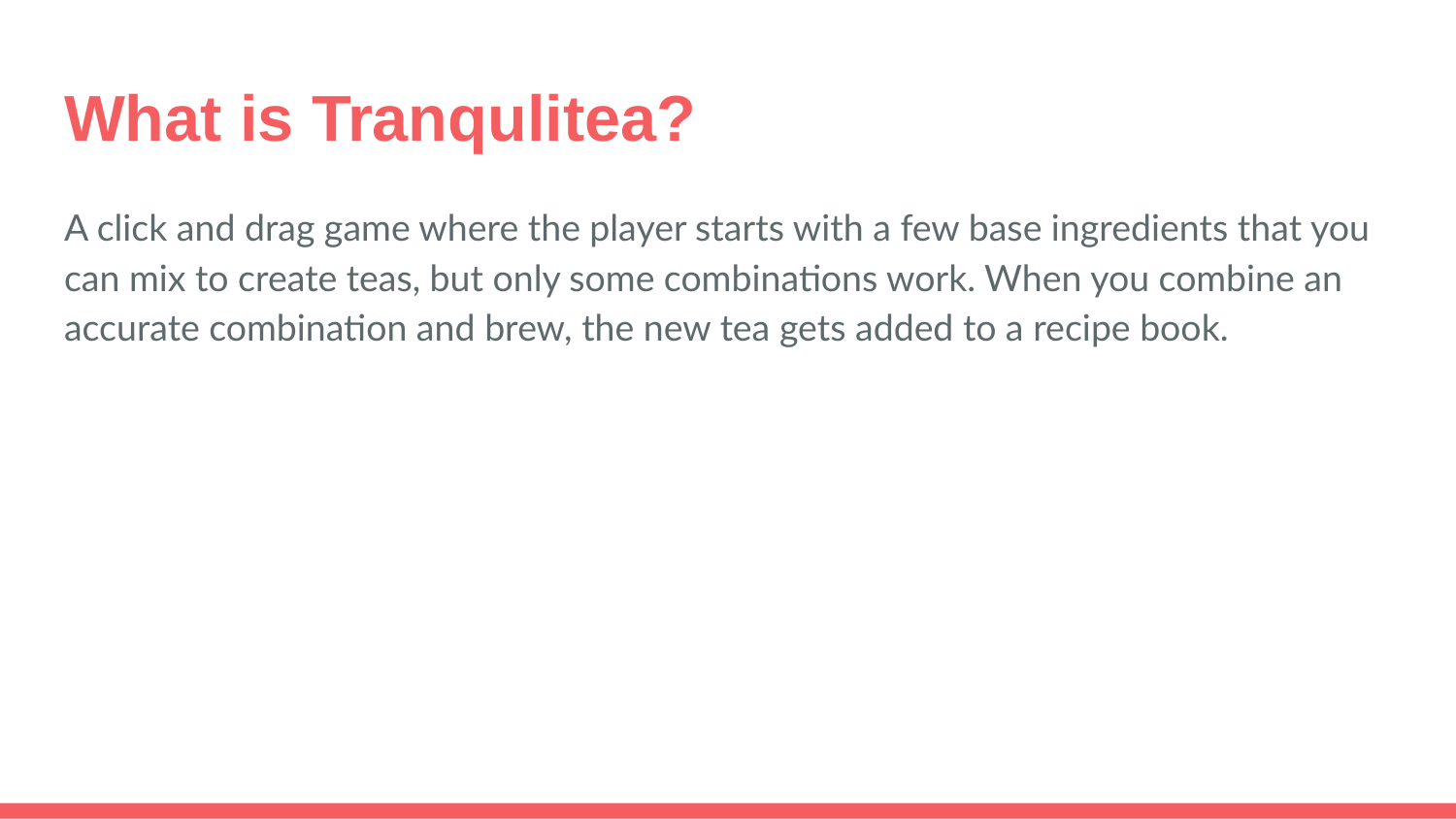

# What is Tranqulitea?
A click and drag game where the player starts with a few base ingredients that you can mix to create teas, but only some combinations work. When you combine an accurate combination and brew, the new tea gets added to a recipe book.